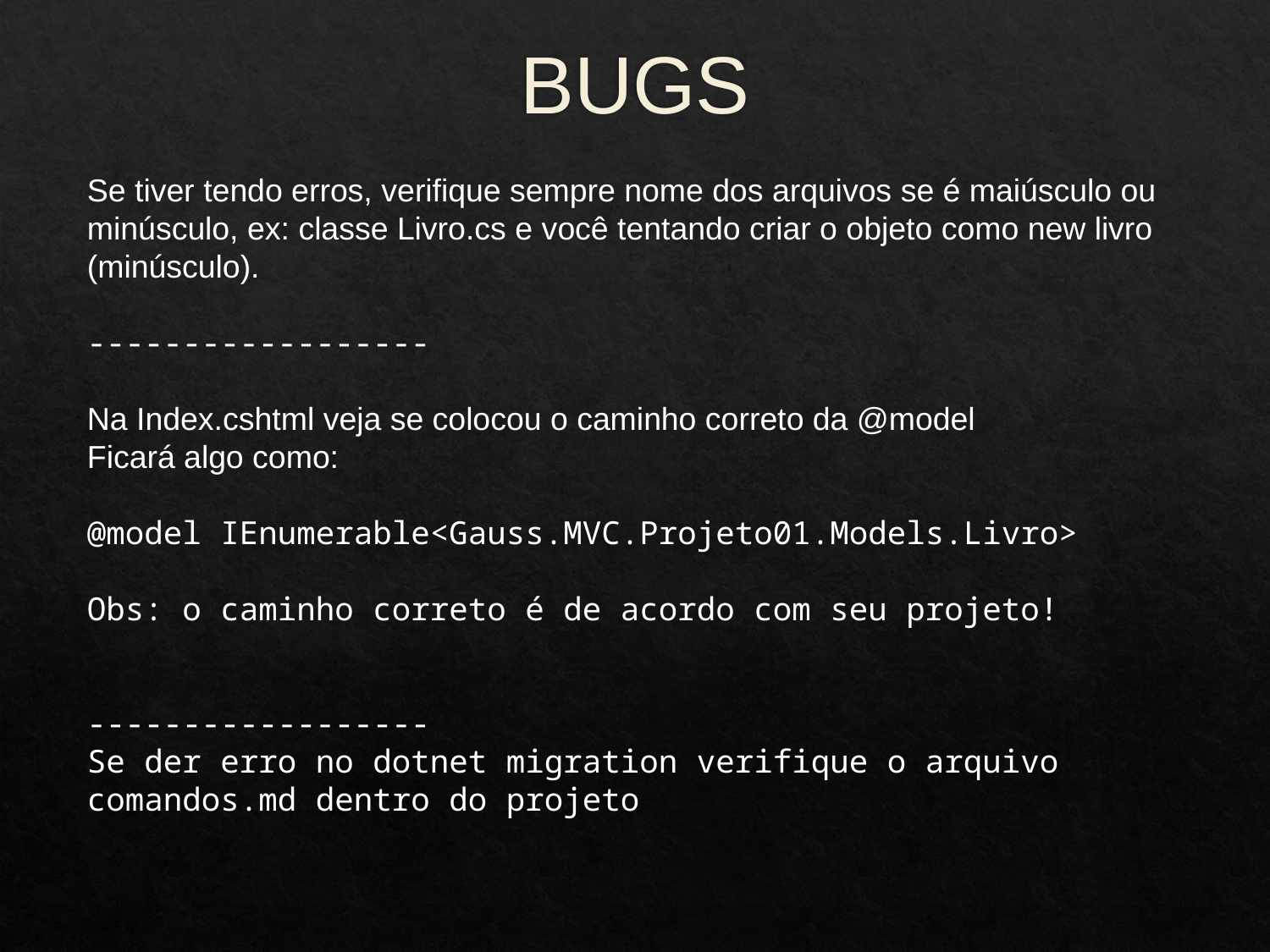

# BUGS
Se tiver tendo erros, verifique sempre nome dos arquivos se é maiúsculo ou minúsculo, ex: classe Livro.cs e você tentando criar o objeto como new livro (minúsculo).

------------------

Na Index.cshtml veja se colocou o caminho correto da @model
Ficará algo como:

@model IEnumerable<Gauss.MVC.Projeto01.Models.Livro>

Obs: o caminho correto é de acordo com seu projeto!

------------------
Se der erro no dotnet migration verifique o arquivo comandos.md dentro do projeto